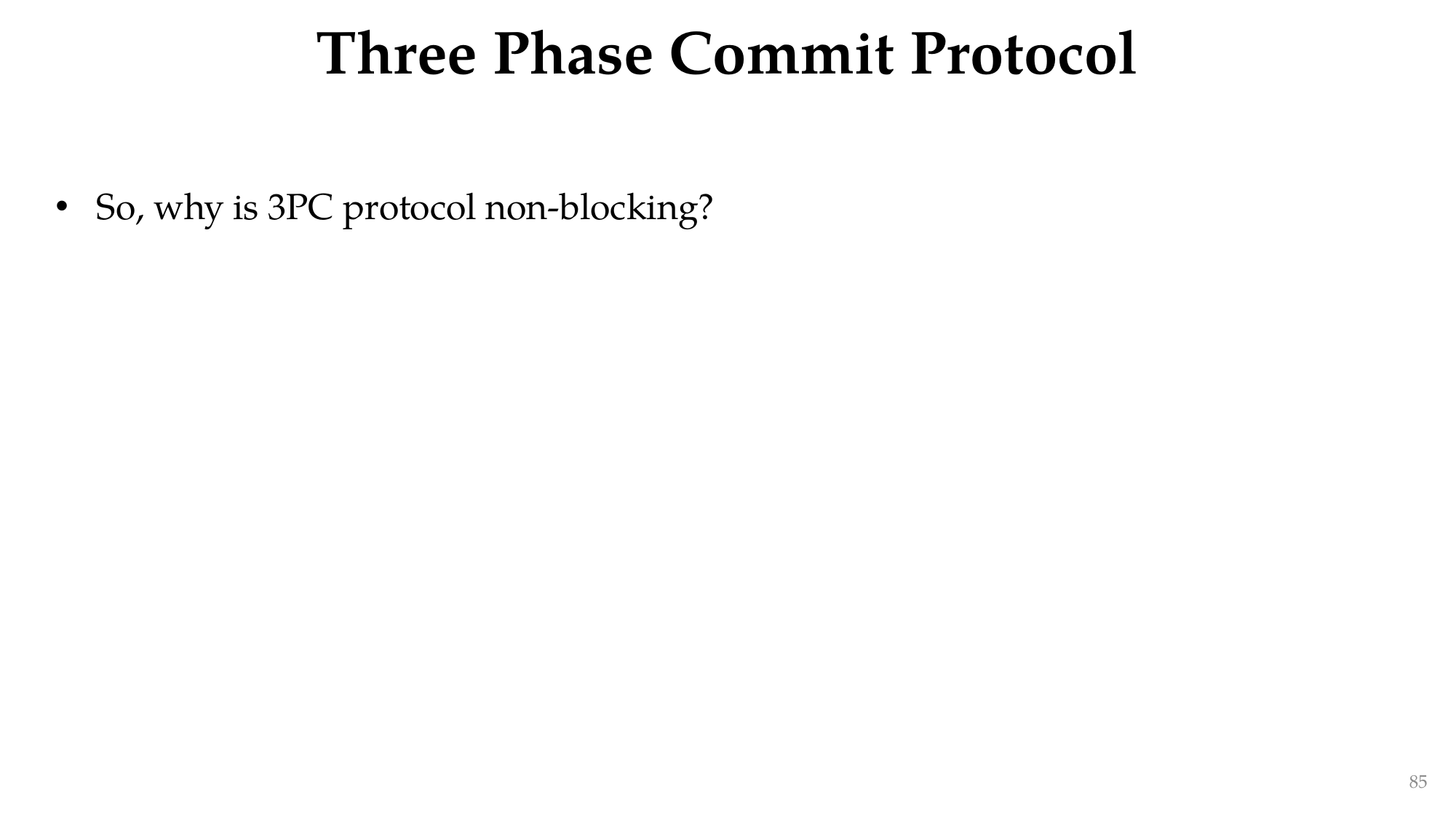

# Three Phase Commit Protocol
So, why is 3PC protocol non-blocking?

85